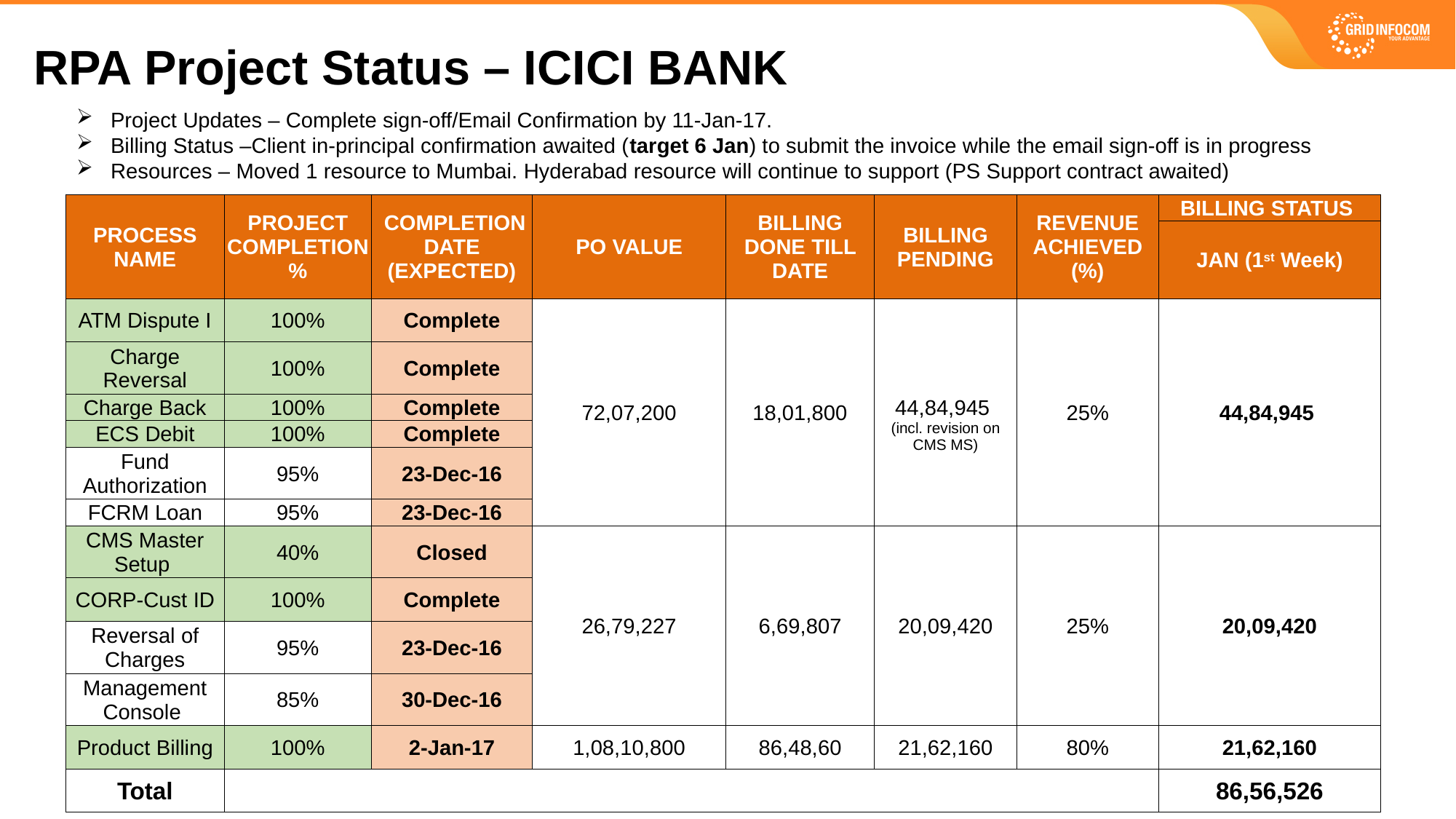

RPA Project Status – ICICI BANK
Project Updates – Complete sign-off/Email Confirmation by 11-Jan-17.
Billing Status –Client in-principal confirmation awaited (target 6 Jan) to submit the invoice while the email sign-off is in progress
Resources – Moved 1 resource to Mumbai. Hyderabad resource will continue to support (PS Support contract awaited)
| PROCESS NAME | PROJECT COMPLETION % | COMPLETION DATE (EXPECTED) | PO VALUE | BILLING DONE TILL DATE | BILLING PENDING | REVENUE ACHIEVED (%) | BILLING STATUS |
| --- | --- | --- | --- | --- | --- | --- | --- |
|  |  |  |  |  |  |  | JAN (1st Week) |
| ATM Dispute I | 100% | Complete | 72,07,200 | 18,01,800 | 44,84,945 (incl. revision on CMS MS) | 25% | 44,84,945 |
| Charge Reversal | 100% | Complete |  |  |  |  |  |
| Charge Back | 100% | Complete |  |  |  |  |  |
| ECS Debit | 100% | Complete |  |  |  |  |  |
| Fund Authorization | 95% | 23-Dec-16 |  |  |  |  |  |
| FCRM Loan | 95% | 23-Dec-16 |  |  |  |  |  |
| CMS Master Setup | 40% | Closed | 26,79,227 | 6,69,807 | 20,09,420 | 25% | 20,09,420 |
| CORP-Cust ID | 100% | Complete |  |  |  |  |  |
| Reversal of Charges | 95% | 23-Dec-16 |  |  |  |  |  |
| Management Console | 85% | 30-Dec-16 |  |  |  |  |  |
| Product Billing | 100% | 2-Jan-17 | 1,08,10,800 | 86,48,60 | 21,62,160 | 80% | 21,62,160 |
| Total |  |  |  |  |  |  | 86,56,526 |